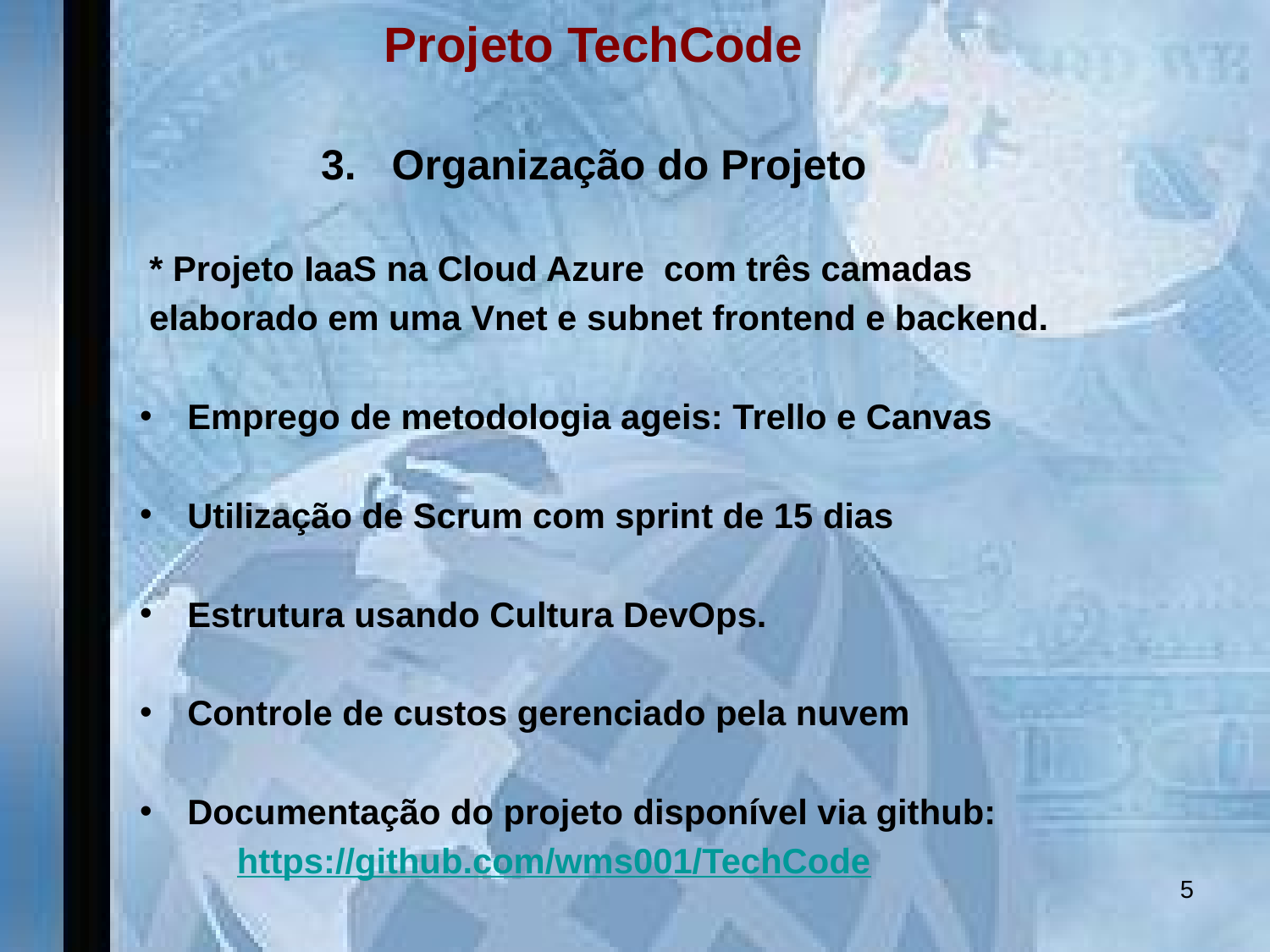

Projeto TechCode

                  3.   Organização do Projeto

 * Projeto IaaS na Cloud Azure  com três camadas
 elaborado em uma Vnet e subnet frontend e backend.

Emprego de metodologia ageis: Trello e Canvas

Utilização de Scrum com sprint de 15 dias

Estrutura usando Cultura DevOps.

Controle de custos gerenciado pela nuvem

Documentação do projeto disponível via github:
          https://github.com/wms001/TechCode

5